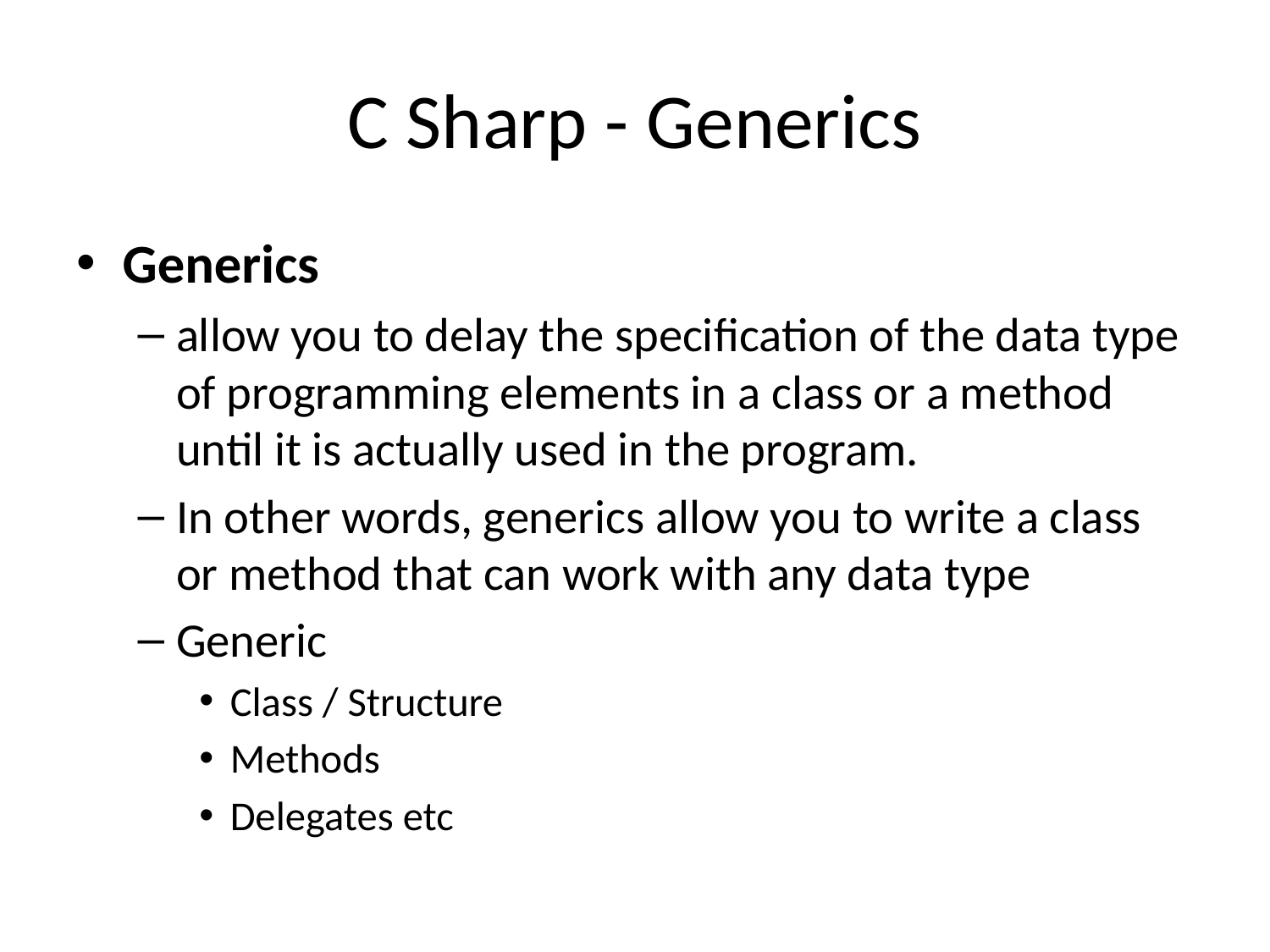

# C Sharp - Generics
Generics
allow you to delay the specification of the data type of programming elements in a class or a method until it is actually used in the program.
In other words, generics allow you to write a class or method that can work with any data type
Generic
Class / Structure
Methods
Delegates etc